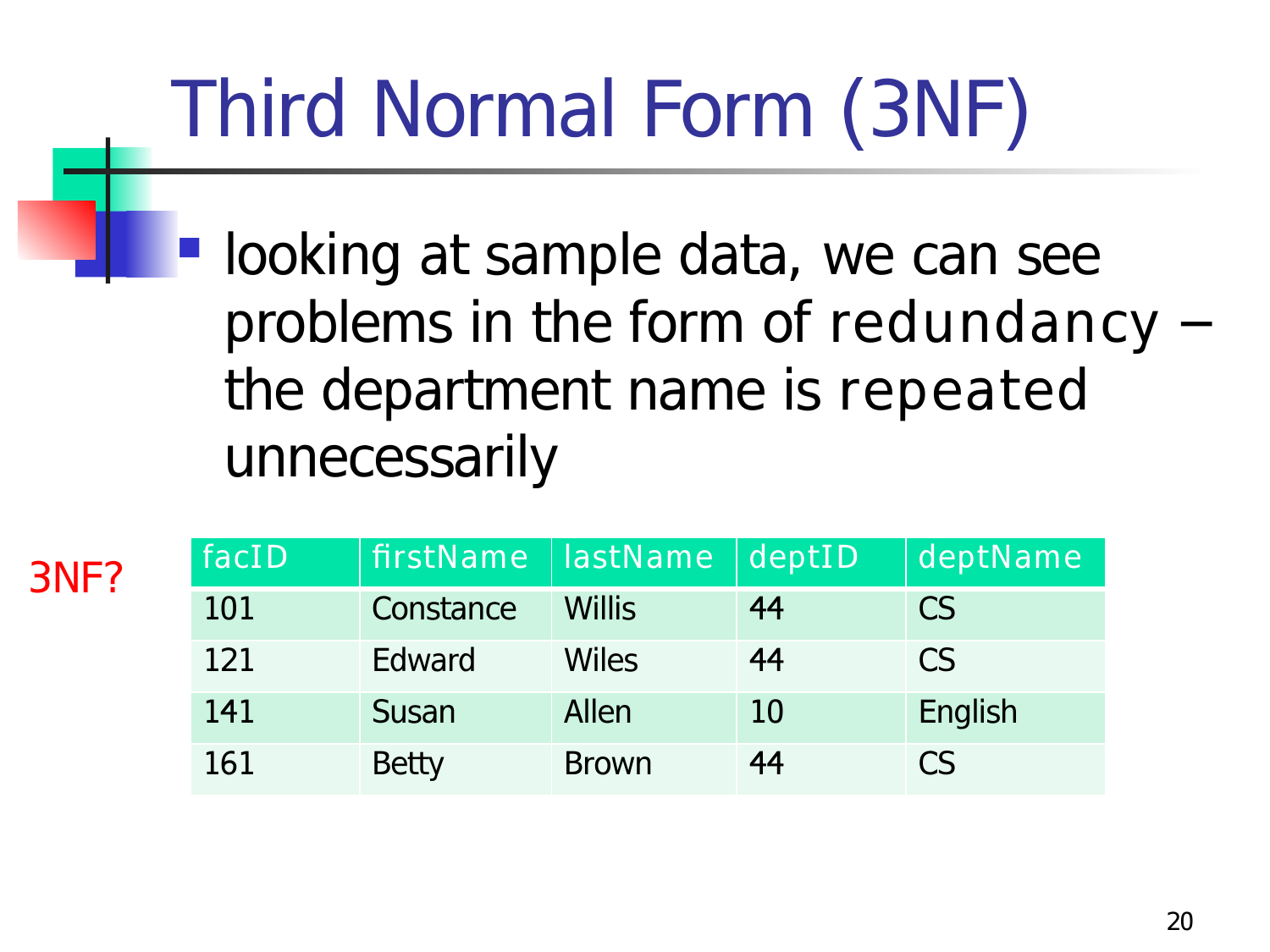

# Third Normal Form (3NF)
looking at sample data, we can see problems in the form of redundancy – the department name is repeated unnecessarily
| facID | firstName | lastName | deptID | deptName |
| --- | --- | --- | --- | --- |
| 101 | Constance | Willis | 44 | CS |
| 121 | Edward | Wiles | 44 | CS |
| 141 | Susan | Allen | 10 | English |
| 161 | Betty | Brown | 44 | CS |
3NF?

20